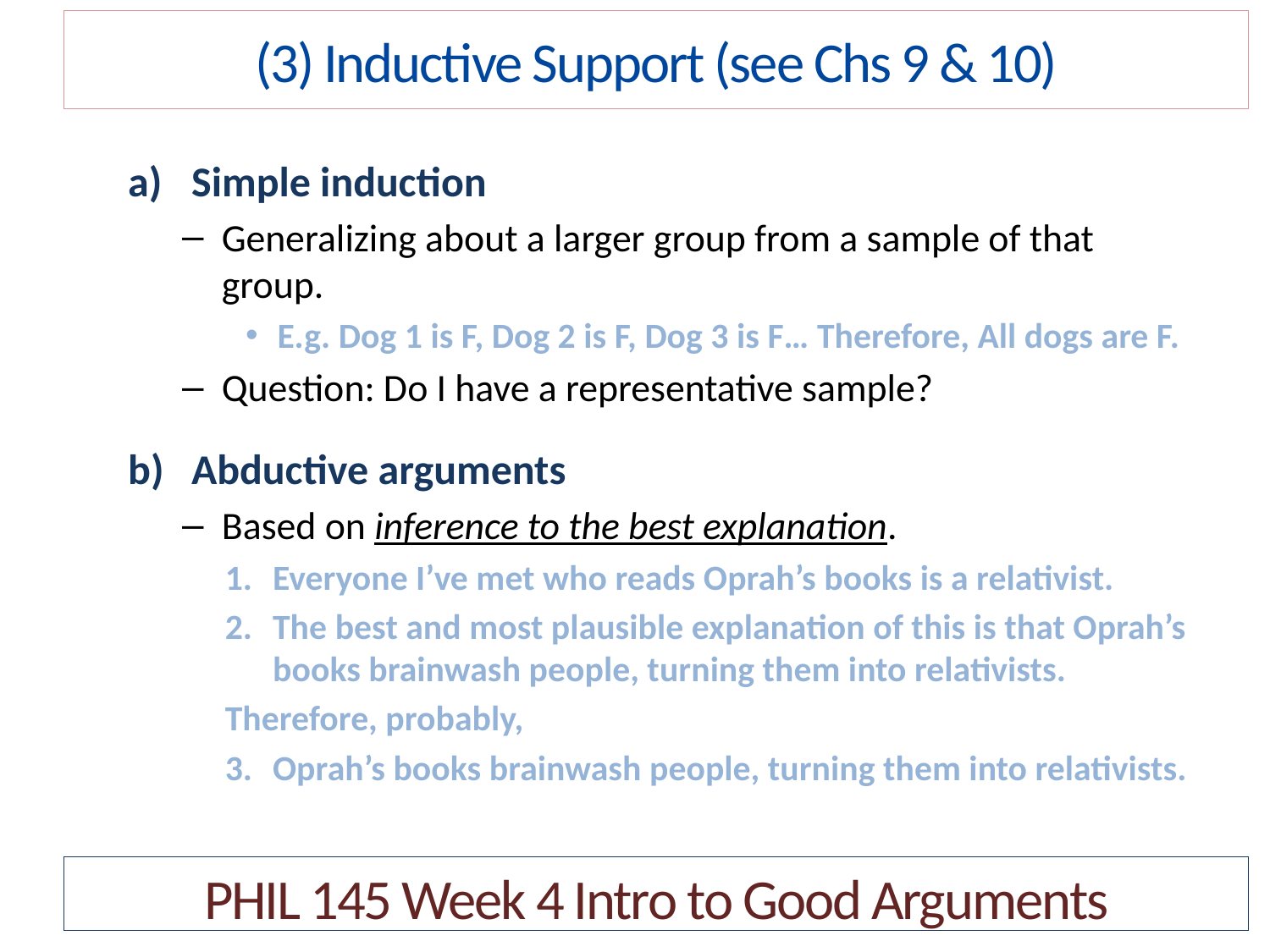

(3) Inductive Support (see Chs 9 & 10)
Simple induction
Generalizing about a larger group from a sample of that group.
E.g. Dog 1 is F, Dog 2 is F, Dog 3 is F… Therefore, All dogs are F.
Question: Do I have a representative sample?

Abductive arguments
Based on inference to the best explanation.
Everyone I’ve met who reads Oprah’s books is a relativist.
The best and most plausible explanation of this is that Oprah’s books brainwash people, turning them into relativists.
Therefore, probably,
Oprah’s books brainwash people, turning them into relativists.
PHIL 145 Week 4 Intro to Good Arguments